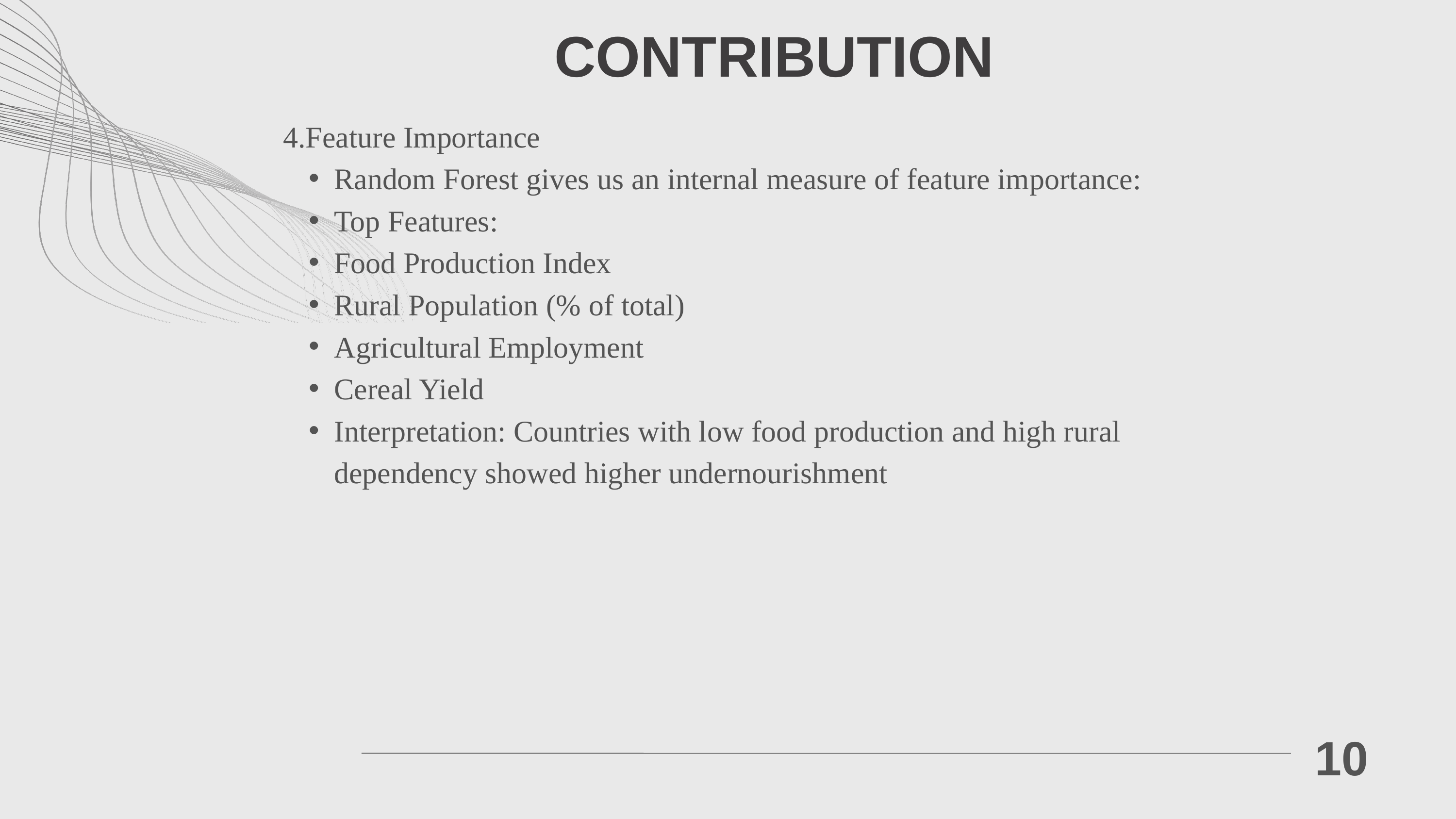

CONTRIBUTION
4.Feature Importance
Random Forest gives us an internal measure of feature importance:
Top Features:
Food Production Index
Rural Population (% of total)
Agricultural Employment
Cereal Yield
Interpretation: Countries with low food production and high rural dependency showed higher undernourishment
10